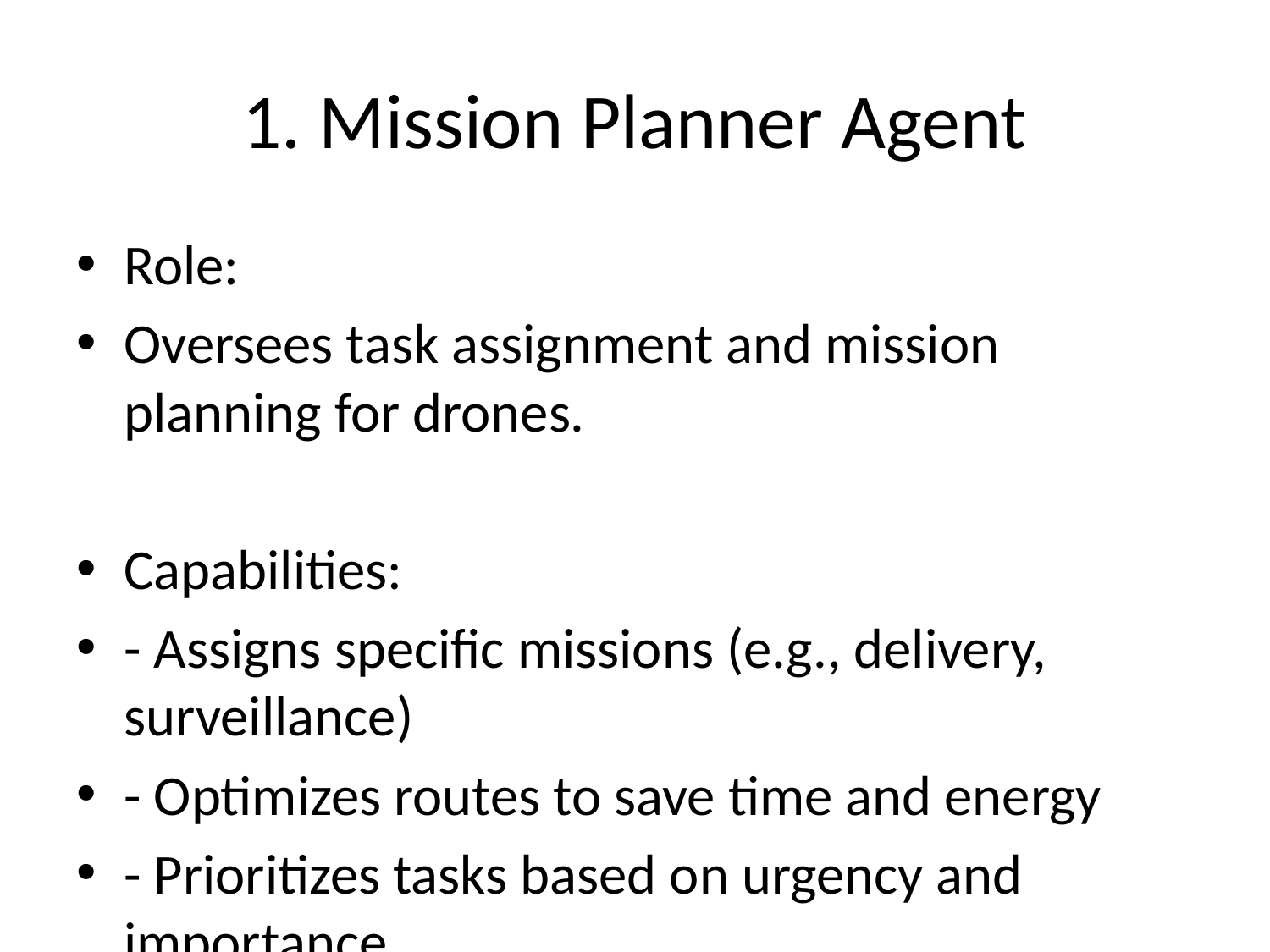

# 1. Mission Planner Agent
Role:
Oversees task assignment and mission planning for drones.

Capabilities:
- Assigns specific missions (e.g., delivery, surveillance)
- Optimizes routes to save time and energy
- Prioritizes tasks based on urgency and importance

Decision-Making Parameters:
- Task type and urgency
- Drone availability and battery levels
- Weather conditions and no-fly zones